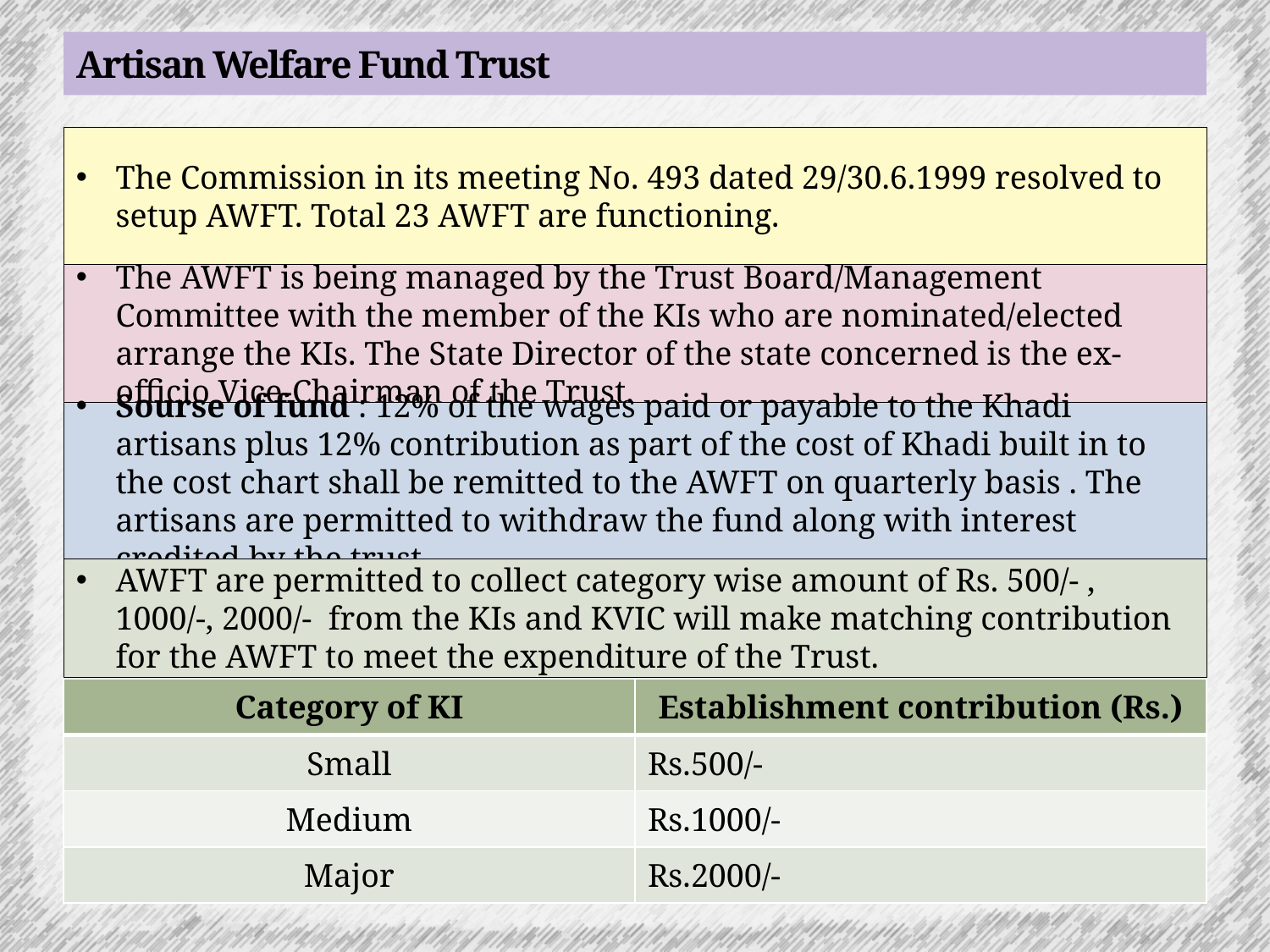

# Artisan Welfare Fund Trust
The Commission in its meeting No. 493 dated 29/30.6.1999 resolved to setup AWFT. Total 23 AWFT are functioning.
The AWFT is being managed by the Trust Board/Management Committee with the member of the KIs who are nominated/elected arrange the KIs. The State Director of the state concerned is the ex-officio Vice-Chairman of the Trust.
Sourse of fund : 12% of the wages paid or payable to the Khadi artisans plus 12% contribution as part of the cost of Khadi built in to the cost chart shall be remitted to the AWFT on quarterly basis . The artisans are permitted to withdraw the fund along with interest  credited by the trust.
AWFT are permitted to collect category wise amount of Rs. 500/- , 1000/-, 2000/-  from the KIs and KVIC will make matching contribution for the AWFT to meet the expenditure of the Trust.
| Category of KI | Establishment contribution (Rs.) |
| --- | --- |
| Small | Rs.500/- |
| Medium | Rs.1000/- |
| Major | Rs.2000/- |